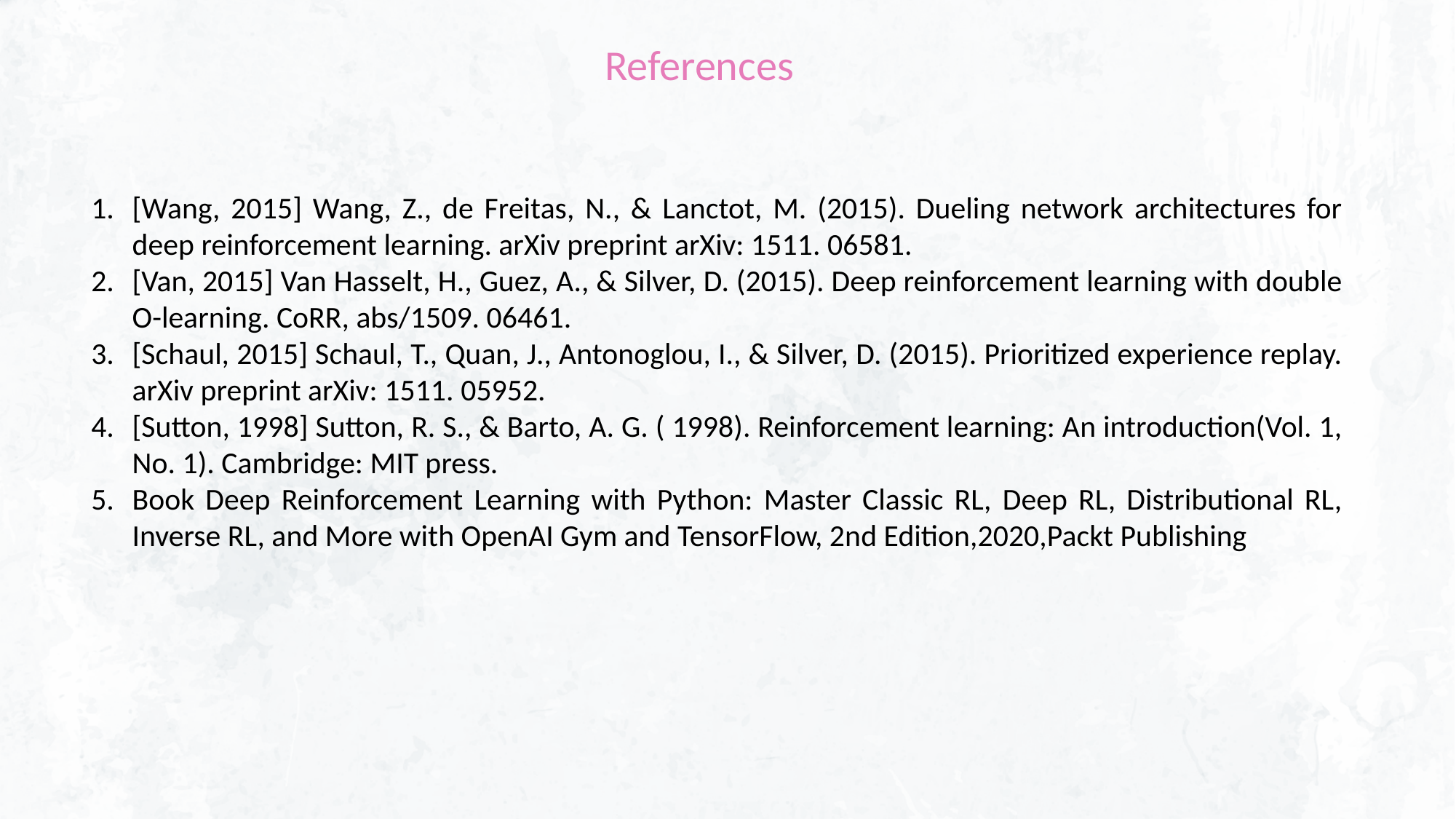

References
[Wang, 2015] Wang, Z., de Freitas, N., & Lanctot, M. (2015). Dueling network architectures for deep reinforcement learning. arXiv preprint arXiv: 1511. 06581.
[Van, 2015] Van Hasselt, H., Guez, A., & Silver, D. (2015). Deep reinforcement learning with double O-learning. CoRR, abs/1509. 06461.
[Schaul, 2015] Schaul, T., Quan, J., Antonoglou, I., & Silver, D. (2015). Prioritized experience replay. arXiv preprint arXiv: 1511. 05952.
[Sutton, 1998] Sutton, R. S., & Barto, A. G. ( 1998). Reinforcement learning: An introduction(Vol. 1, No. 1). Cambridge: MIT press.
Book Deep Reinforcement Learning with Python: Master Classic RL, Deep RL, Distributional RL, Inverse RL, and More with OpenAI Gym and TensorFlow, 2nd Edition,2020,Packt Publishing